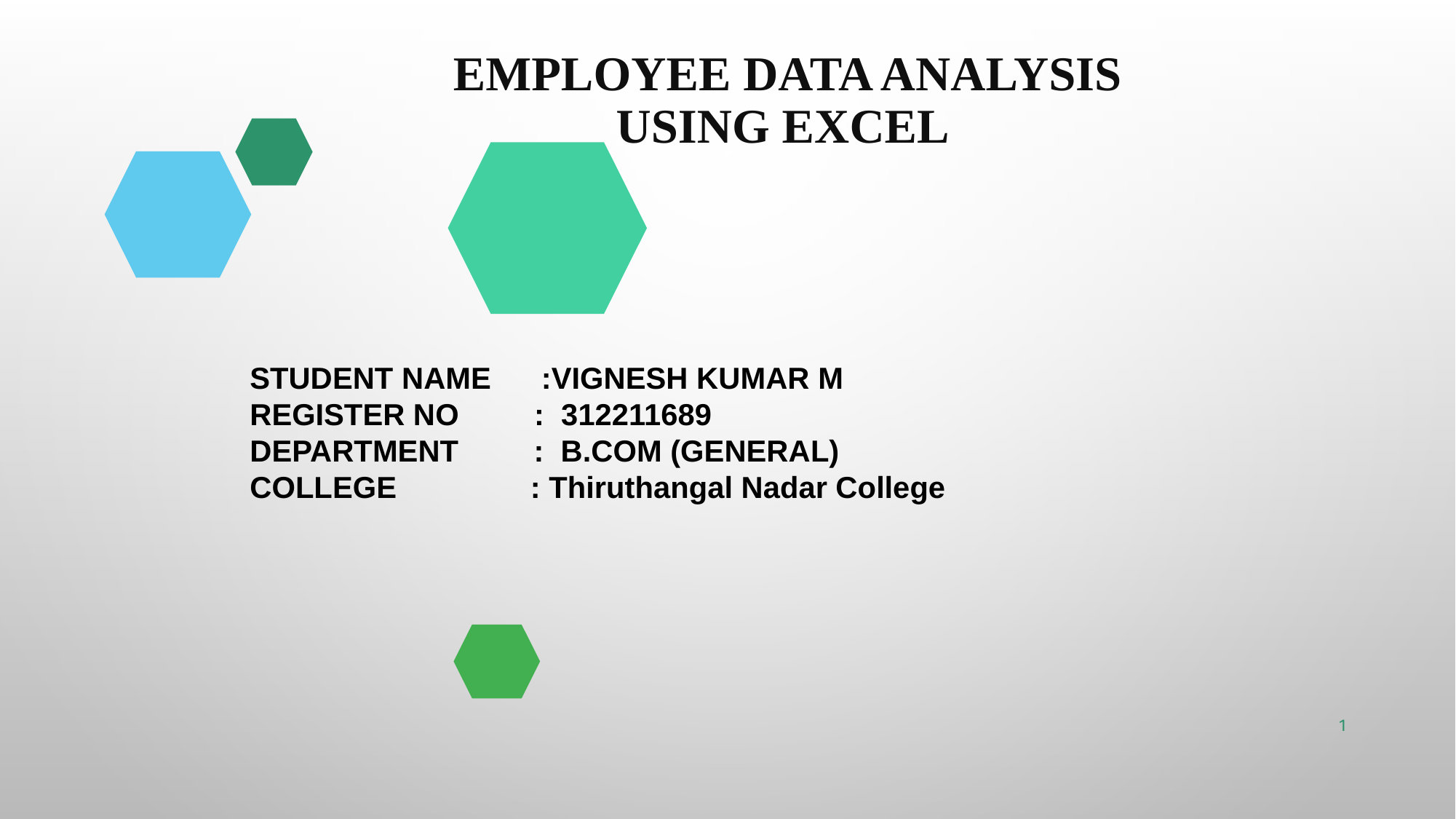

# EMPLOYEE DATA ANALYSIS USING EXCEL

STUDENT NAME      :VIGNESH KUMAR M
REGISTER NO         :  312211689
DEPARTMENT         :  B.COM (GENERAL)
COLLEGE                : Thiruthangal Nadar College

1